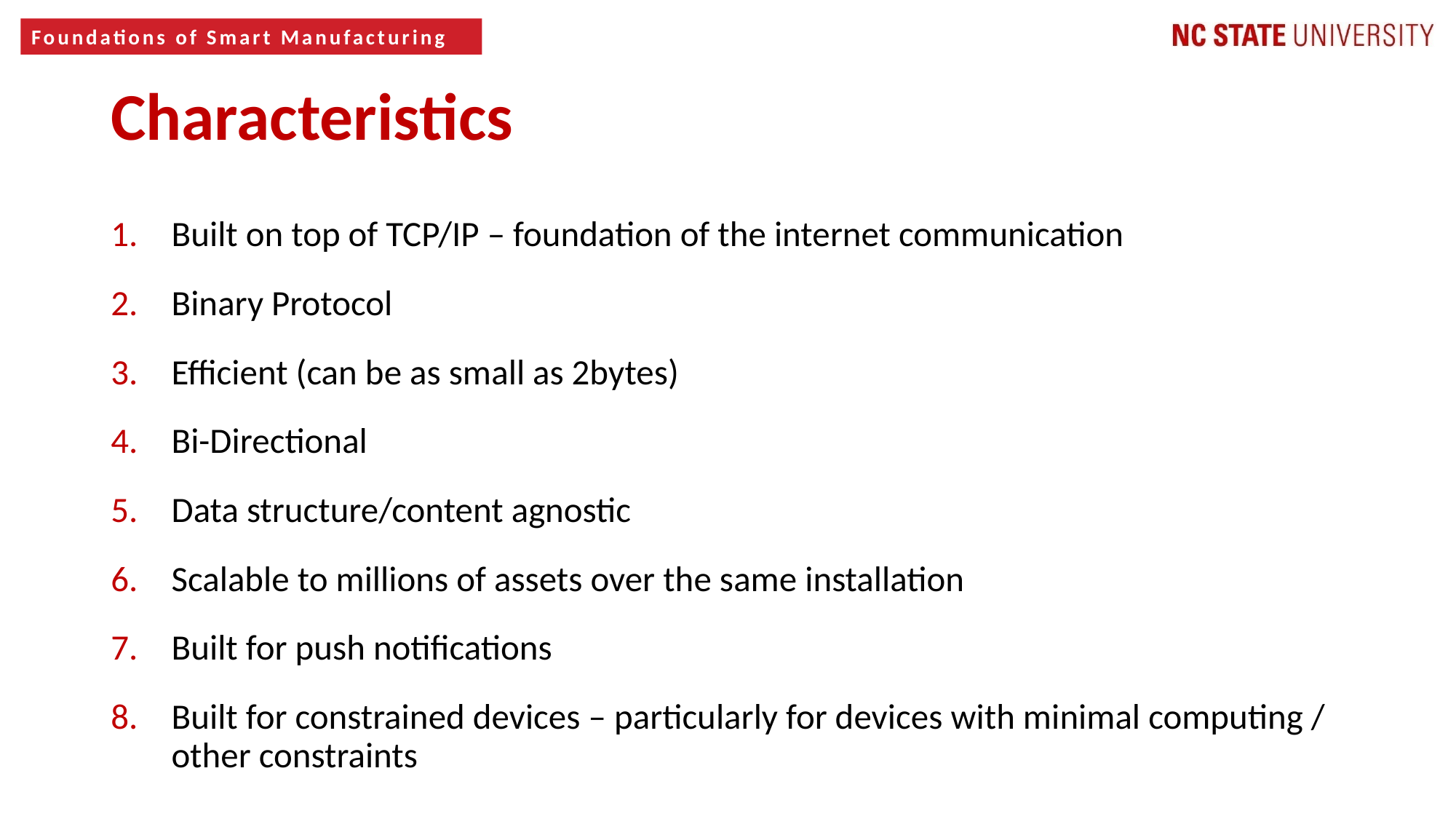

7
Characteristics
Built on top of TCP/IP – foundation of the internet communication
Binary Protocol
Efficient (can be as small as 2bytes)
Bi-Directional
Data structure/content agnostic
Scalable to millions of assets over the same installation
Built for push notifications
Built for constrained devices – particularly for devices with minimal computing / other constraints